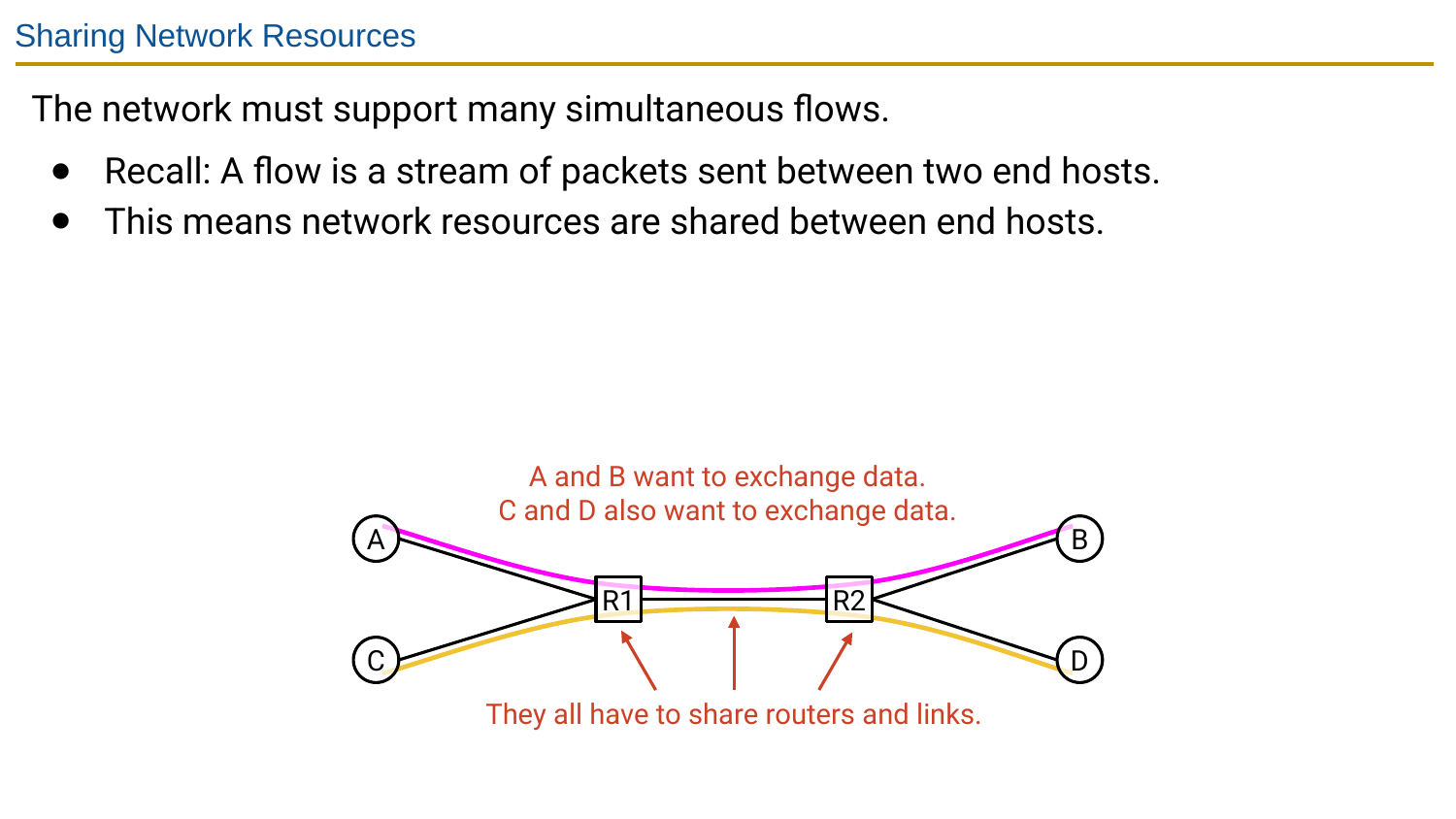

# Sharing Network Resources
The network must support many simultaneous flows.
Recall: A flow is a stream of packets sent between two end hosts.
This means network resources are shared between end hosts.
A and B want to exchange data.
C and D also want to exchange data.
A
B

R1
R2

C
D
They all have to share routers and links.